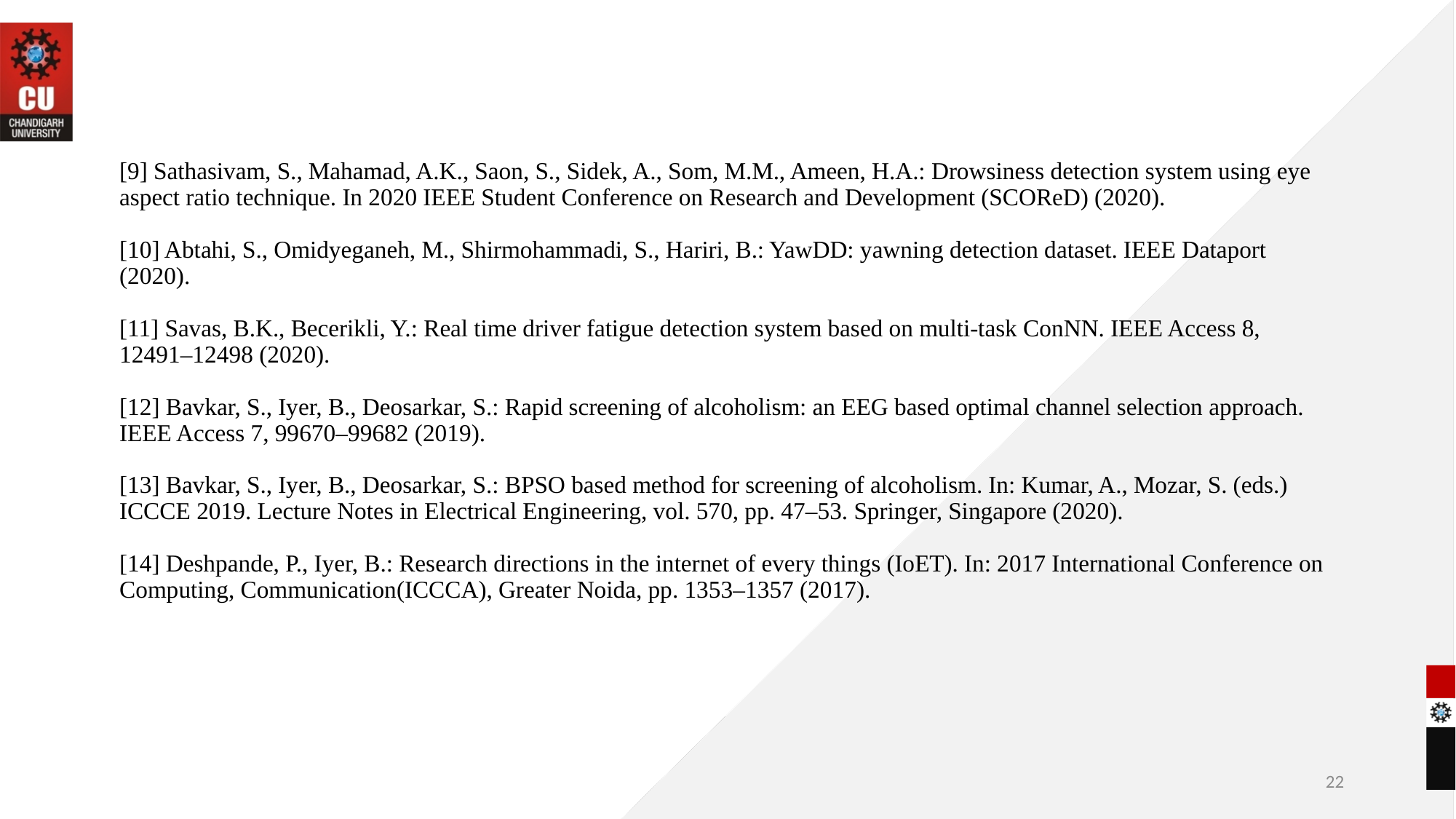

# [9] Sathasivam, S., Mahamad, A.K., Saon, S., Sidek, A., Som, M.M., Ameen, H.A.: Drowsiness detection system using eye aspect ratio technique. In 2020 IEEE Student Conference on Research and Development (SCOReD) (2020).   [10] Abtahi, S., Omidyeganeh, M., Shirmohammadi, S., Hariri, B.: YawDD: yawning detection dataset. IEEE Dataport (2020).   [11] Savas, B.K., Becerikli, Y.: Real time driver fatigue detection system based on multi-task ConNN. IEEE Access 8, 12491–12498 (2020).   [12] Bavkar, S., Iyer, B., Deosarkar, S.: Rapid screening of alcoholism: an EEG based optimal channel selection approach. IEEE Access 7, 99670–99682 (2019).   [13] Bavkar, S., Iyer, B., Deosarkar, S.: BPSO based method for screening of alcoholism. In: Kumar, A., Mozar, S. (eds.) ICCCE 2019. Lecture Notes in Electrical Engineering, vol. 570, pp. 47–53. Springer, Singapore (2020).   [14] Deshpande, P., Iyer, B.: Research directions in the internet of every things (IoET). In: 2017 International Conference on Computing, Communication(ICCCA), Greater Noida, pp. 1353–1357 (2017).
22